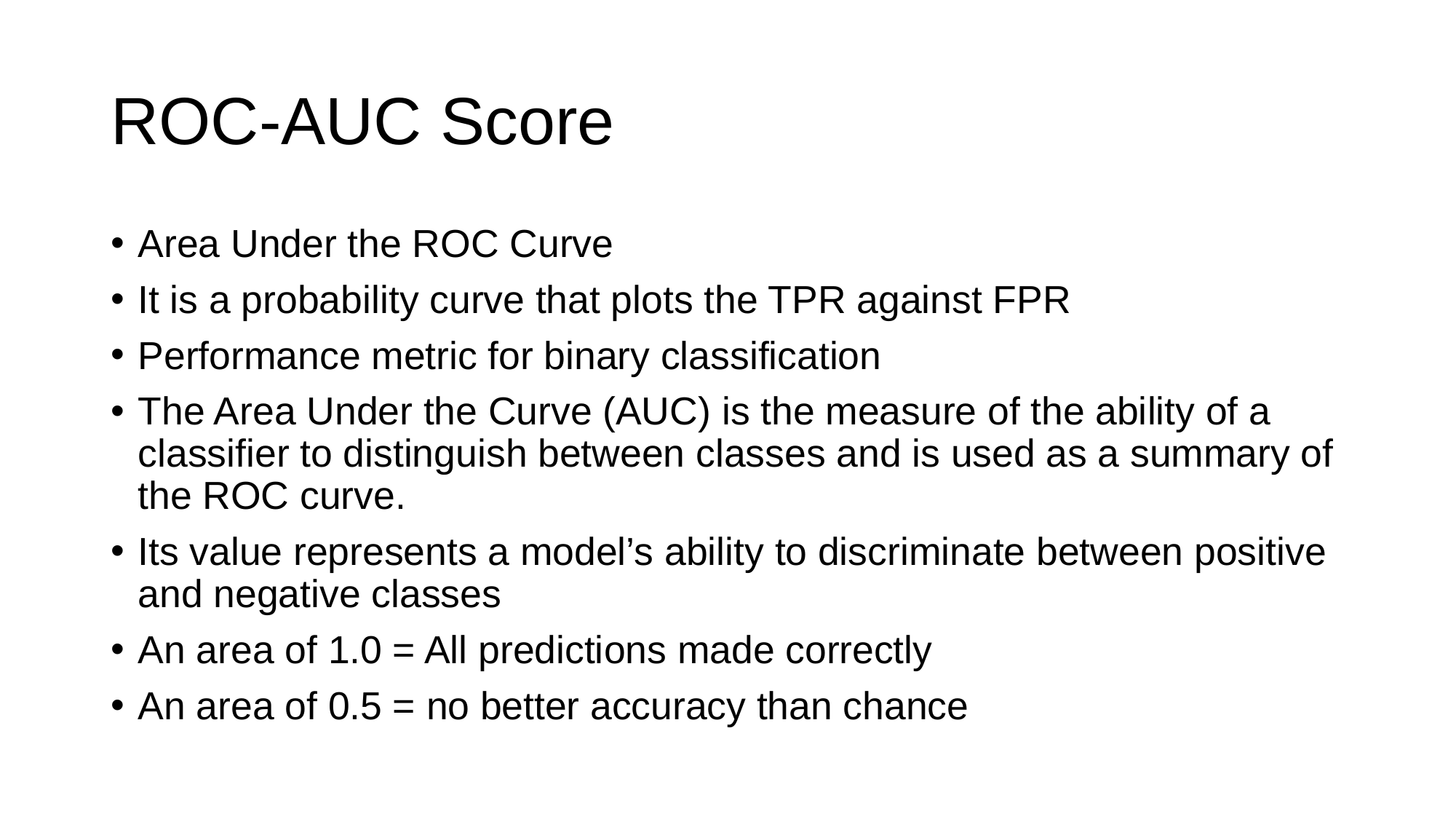

# ROC-AUC Score
Area Under the ROC Curve
It is a probability curve that plots the TPR against FPR
Performance metric for binary classification
The Area Under the Curve (AUC) is the measure of the ability of a classifier to distinguish between classes and is used as a summary of the ROC curve.
Its value represents a model’s ability to discriminate between positive and negative classes
An area of 1.0 = All predictions made correctly
An area of 0.5 = no better accuracy than chance